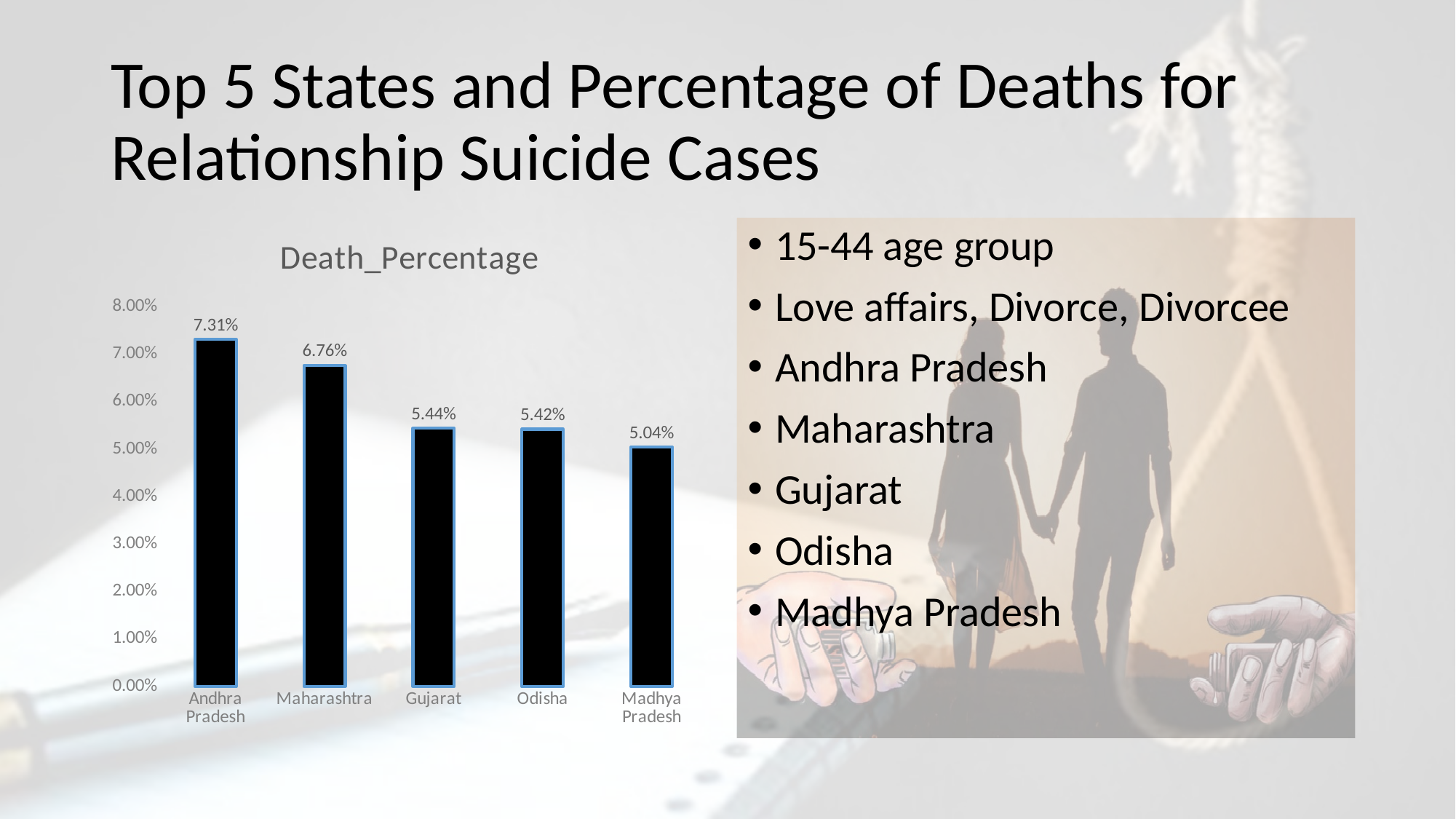

# Top 5 States and Percentage of Deaths for Relationship Suicide Cases

### Chart:

| Category | Death_Percentage |
|---|---|
| Andhra Pradesh | 0.0731 |
| Maharashtra | 0.0676 |
| Gujarat | 0.0544 |
| Odisha | 0.0542 |
| Madhya Pradesh | 0.0504 |
15-44 age group
Love affairs, Divorce, Divorcee
Andhra Pradesh
Maharashtra
Gujarat
Odisha
Madhya Pradesh